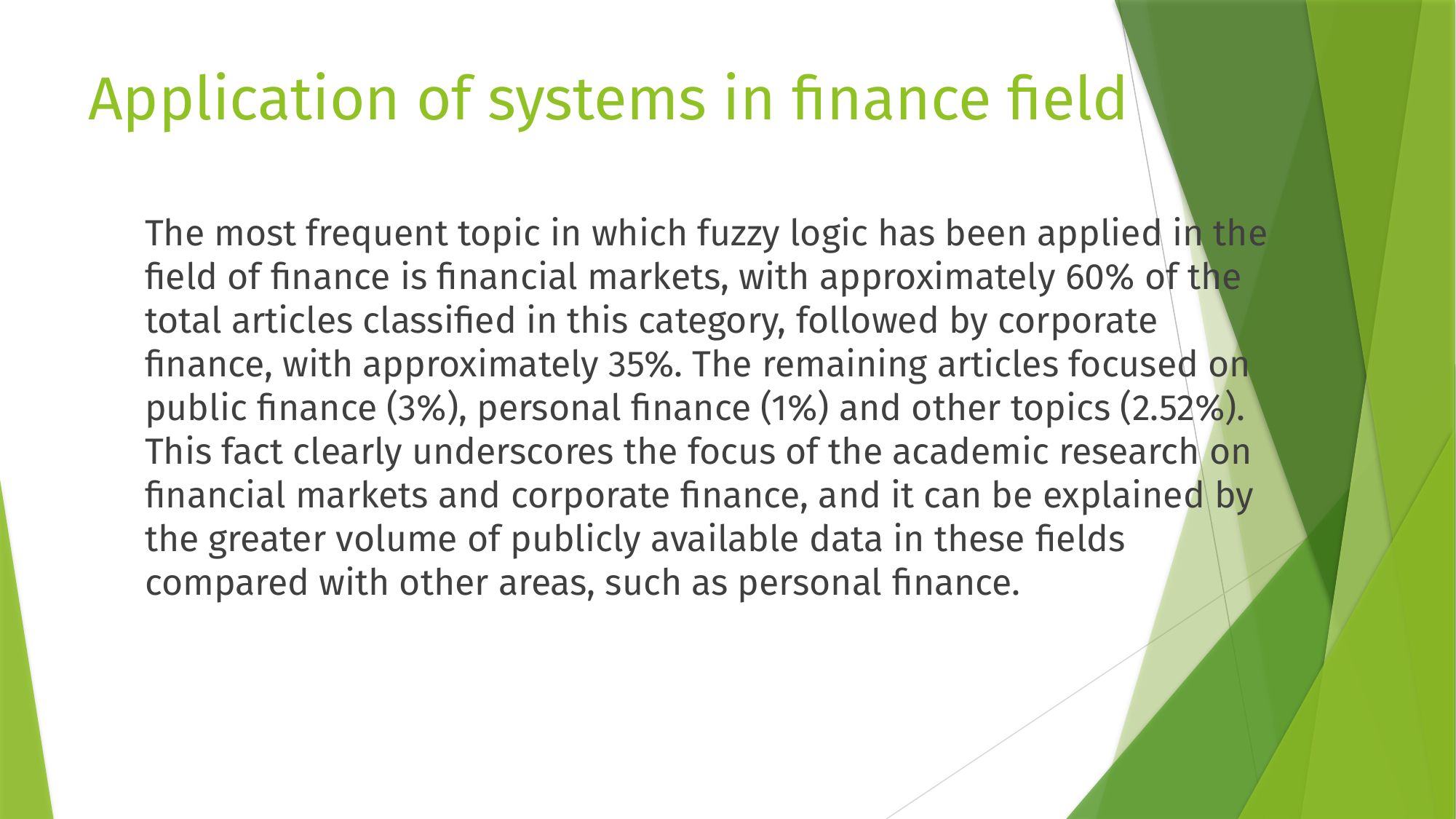

# Application of systems in finance field
The most frequent topic in which fuzzy logic has been applied in the field of finance is financial markets, with approximately 60% of the total articles classified in this category, followed by corporate finance, with approximately 35%. The remaining articles focused on public finance (3%), personal finance (1%) and other topics (2.52%). This fact clearly underscores the focus of the academic research on financial markets and corporate finance, and it can be explained by the greater volume of publicly available data in these fields compared with other areas, such as personal finance.